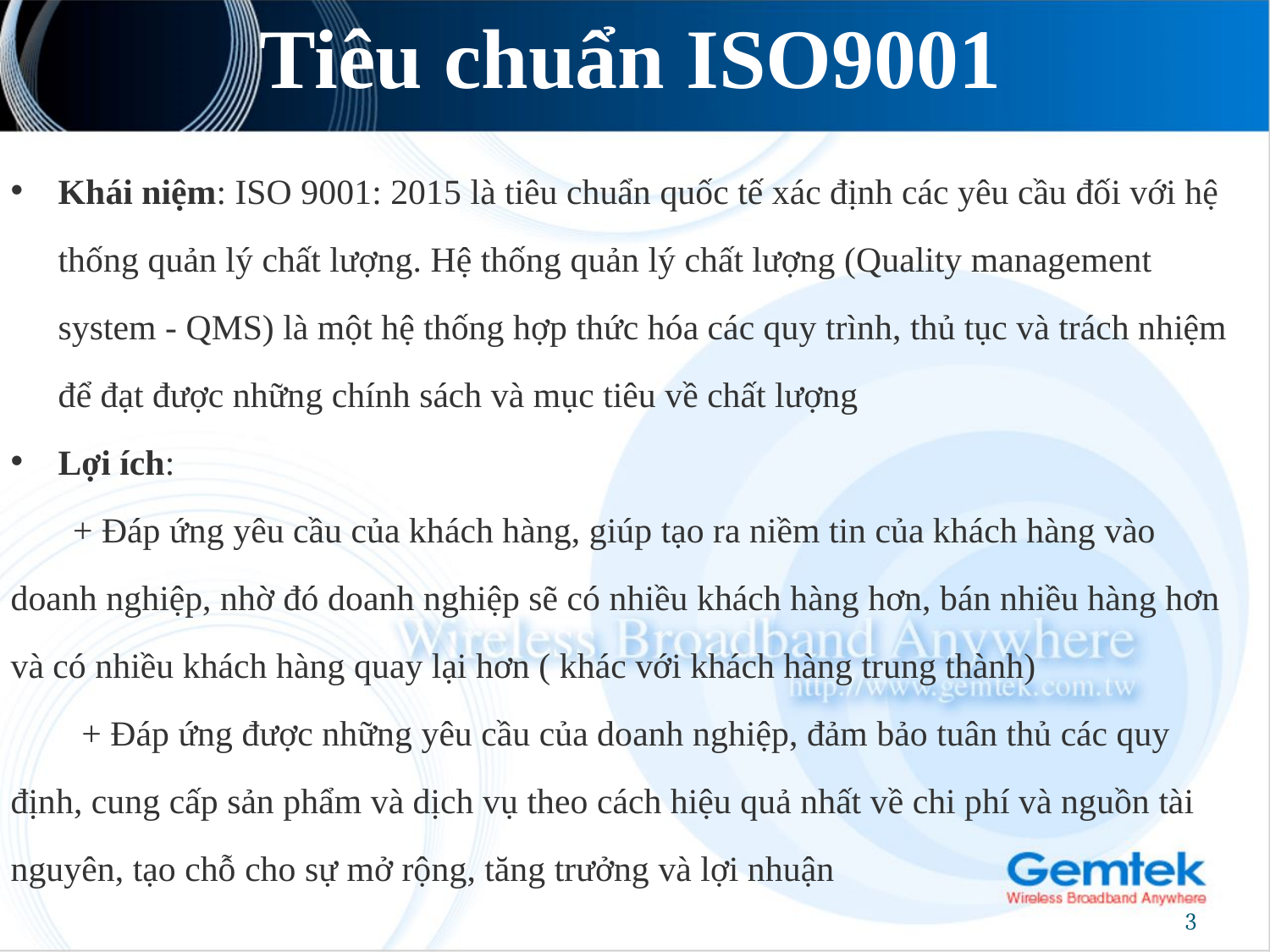

# Tiêu chuẩn ISO9001
Khái niệm: ISO 9001: 2015 là tiêu chuẩn quốc tế xác định các yêu cầu đối với hệ thống quản lý chất lượng. Hệ thống quản lý chất lượng (Quality management system - QMS) là một hệ thống hợp thức hóa các quy trình, thủ tục và trách nhiệm để đạt được những chính sách và mục tiêu về chất lượng
Lợi ích:
       + Đáp ứng yêu cầu của khách hàng, giúp tạo ra niềm tin của khách hàng vào doanh nghiệp, nhờ đó doanh nghiệp sẽ có nhiều khách hàng hơn, bán nhiều hàng hơn và có nhiều khách hàng quay lại hơn ( khác với khách hàng trung thành)
        + Đáp ứng được những yêu cầu của doanh nghiệp, đảm bảo tuân thủ các quy định, cung cấp sản phẩm và dịch vụ theo cách hiệu quả nhất về chi phí và nguồn tài nguyên, tạo chỗ cho sự mở rộng, tăng trưởng và lợi nhuận
3